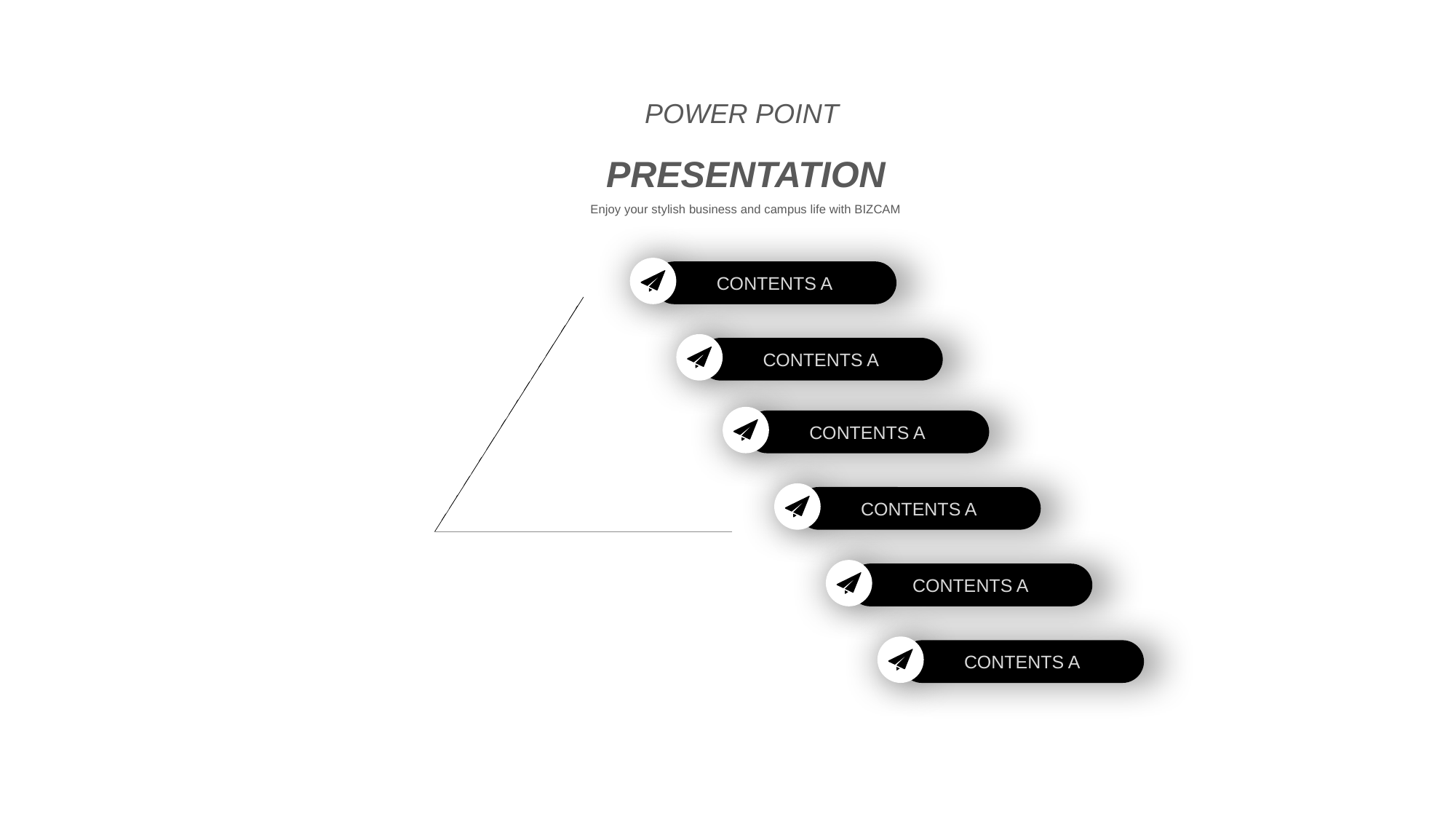

POWER POINT
PRESENTATION
Enjoy your stylish business and campus life with BIZCAM

CONTENTS A

CONTENTS A

CONTENTS A

CONTENTS A

CONTENTS A

CONTENTS A